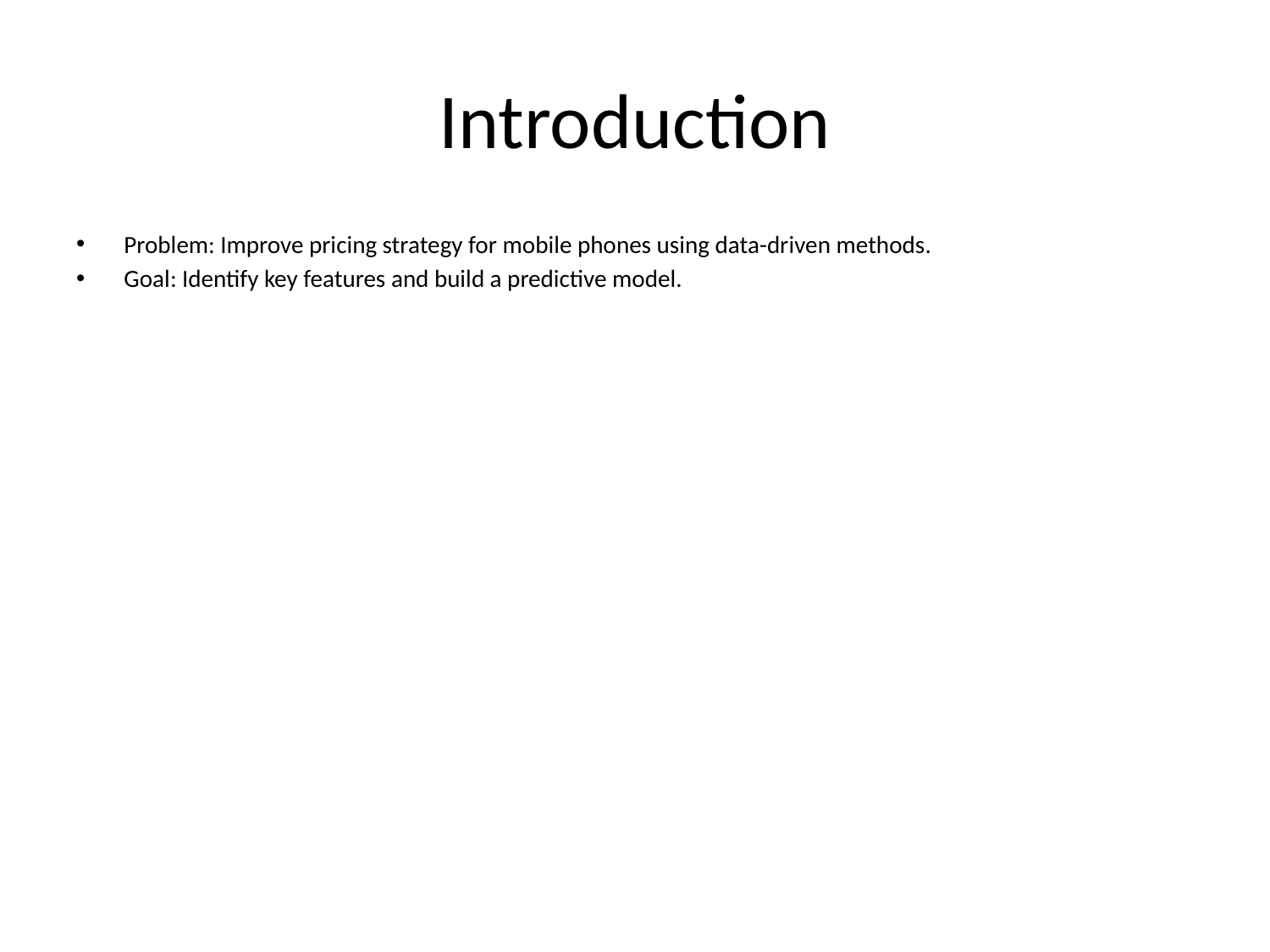

# Introduction
Problem: Improve pricing strategy for mobile phones using data-driven methods.
Goal: Identify key features and build a predictive model.